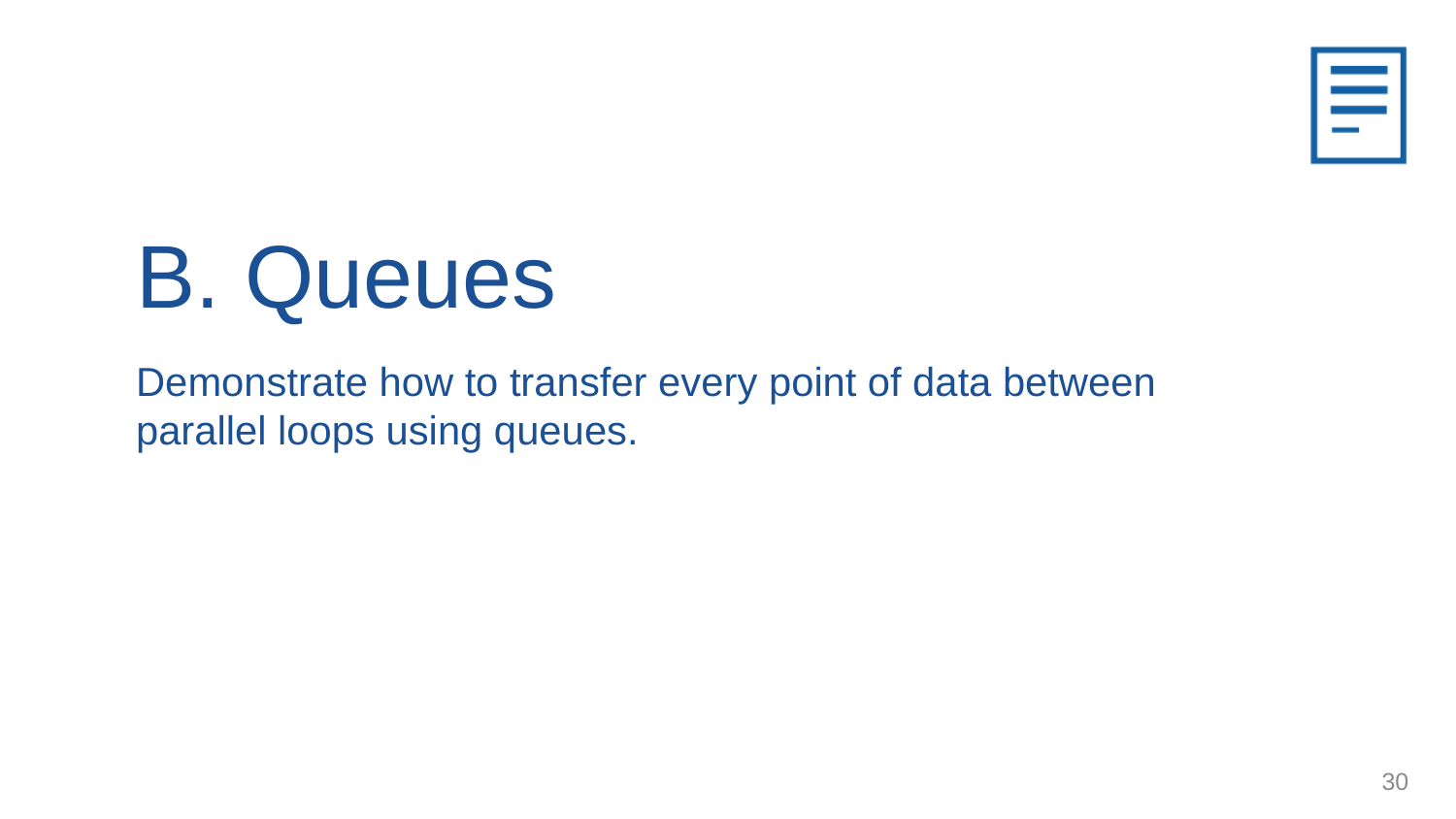

B. Queues
Demonstrate how to transfer every point of data between parallel loops using queues.

30